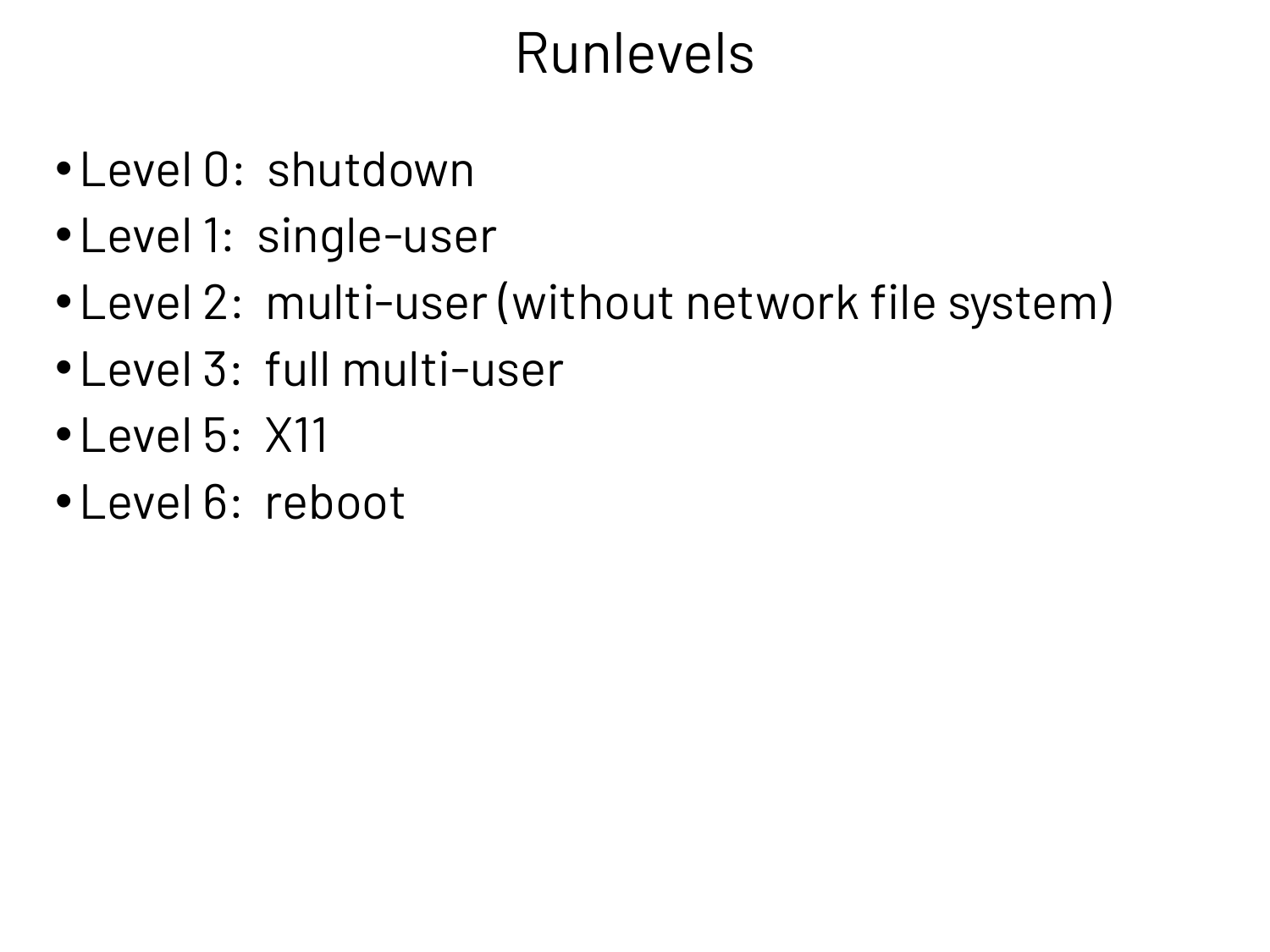

# Runlevels
Level 0:  shutdown
Level 1:  single-user
Level 2:  multi-user (without network file system)
Level 3:  full multi-user
Level 5:  X11
Level 6:  reboot